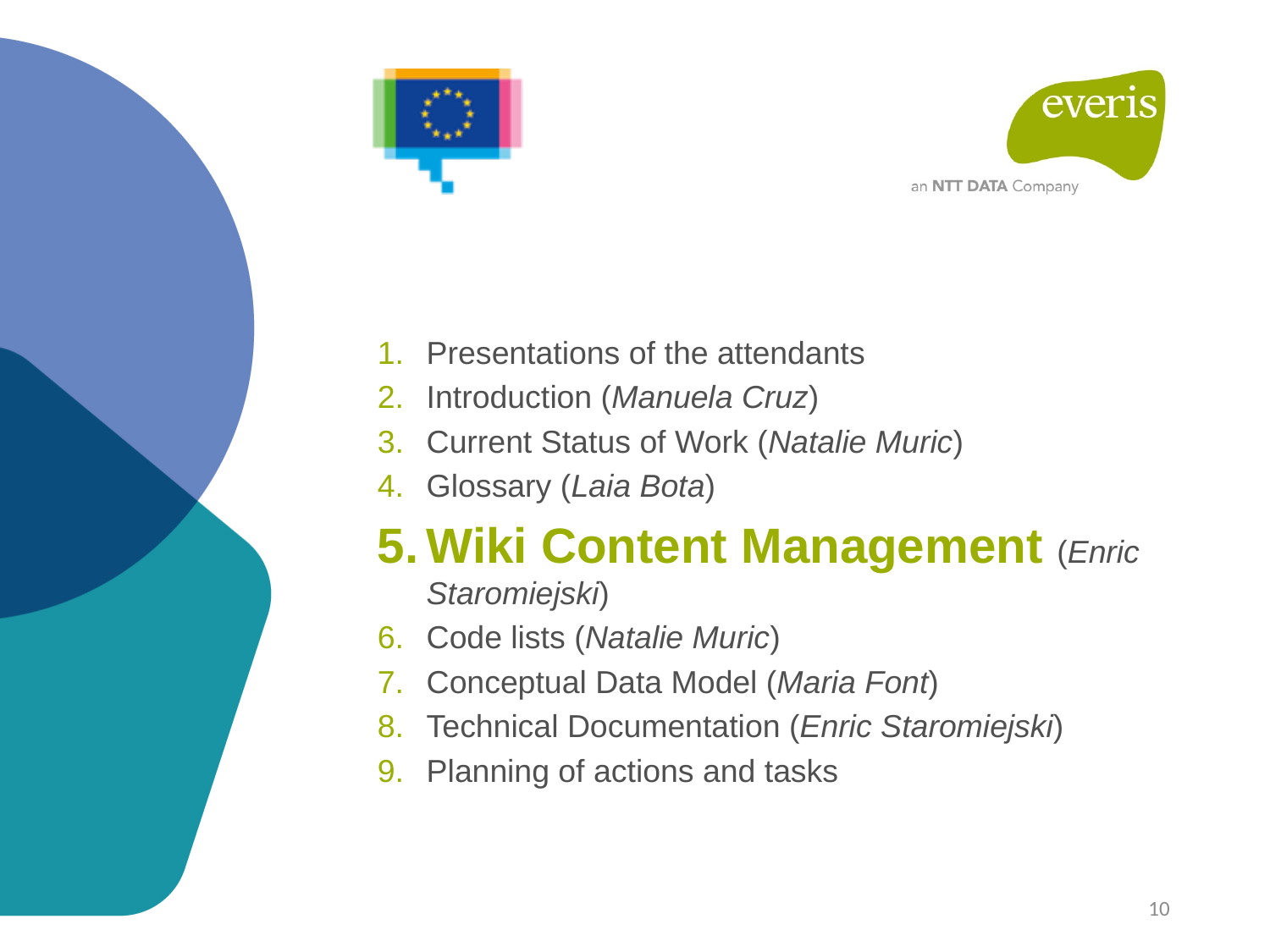

Presentations of the attendants
Introduction (Manuela Cruz)
Current Status of Work (Natalie Muric)
Glossary (Laia Bota)
Wiki Content Management (Enric Staromiejski)
Code lists (Natalie Muric)
Conceptual Data Model (Maria Font)
Technical Documentation (Enric Staromiejski)
Planning of actions and tasks
10